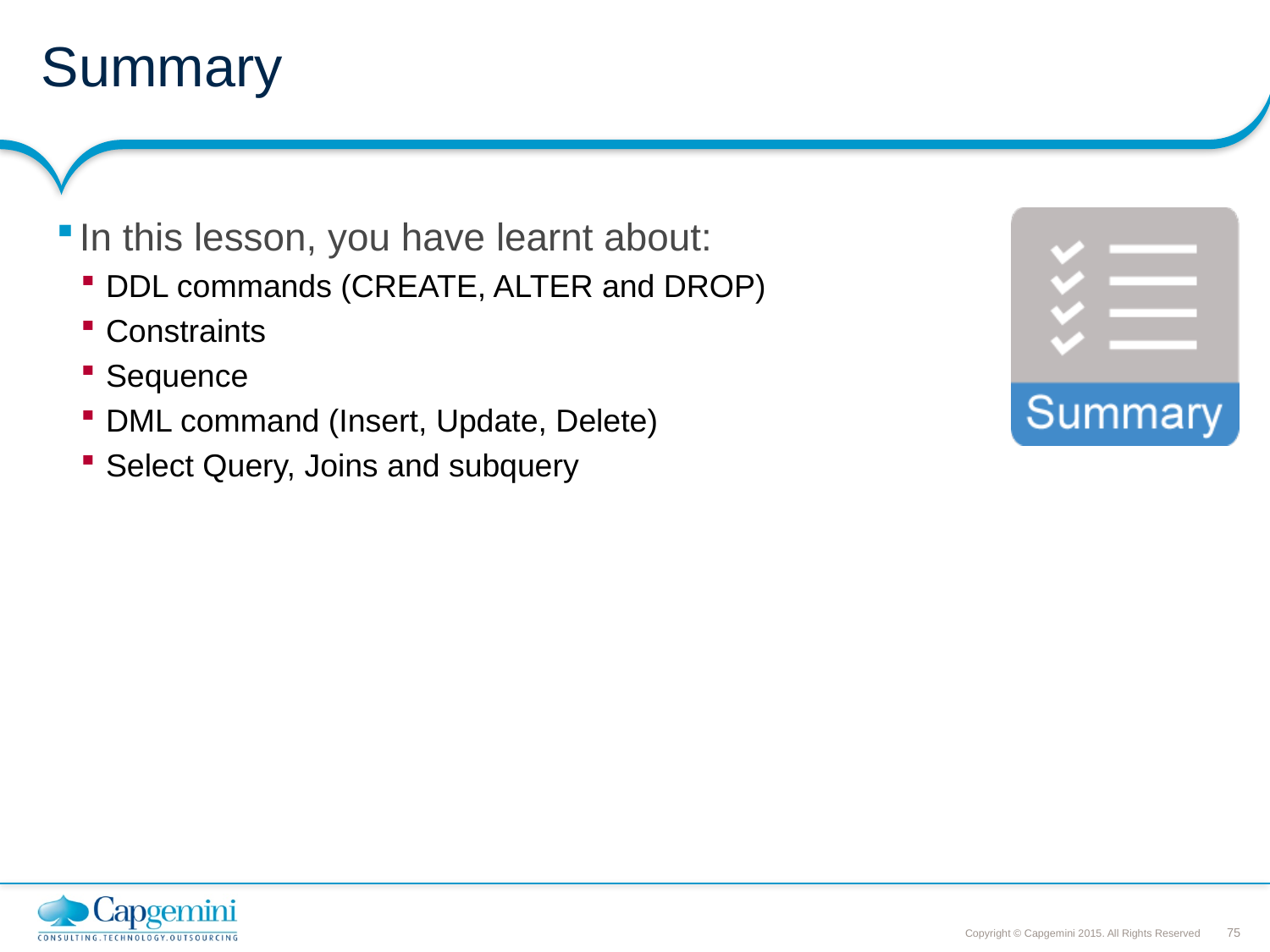

# Summary
In this lesson, you have learnt about:
DDL commands (CREATE, ALTER and DROP)
Constraints
Sequence
DML command (Insert, Update, Delete)
Select Query, Joins and subquery